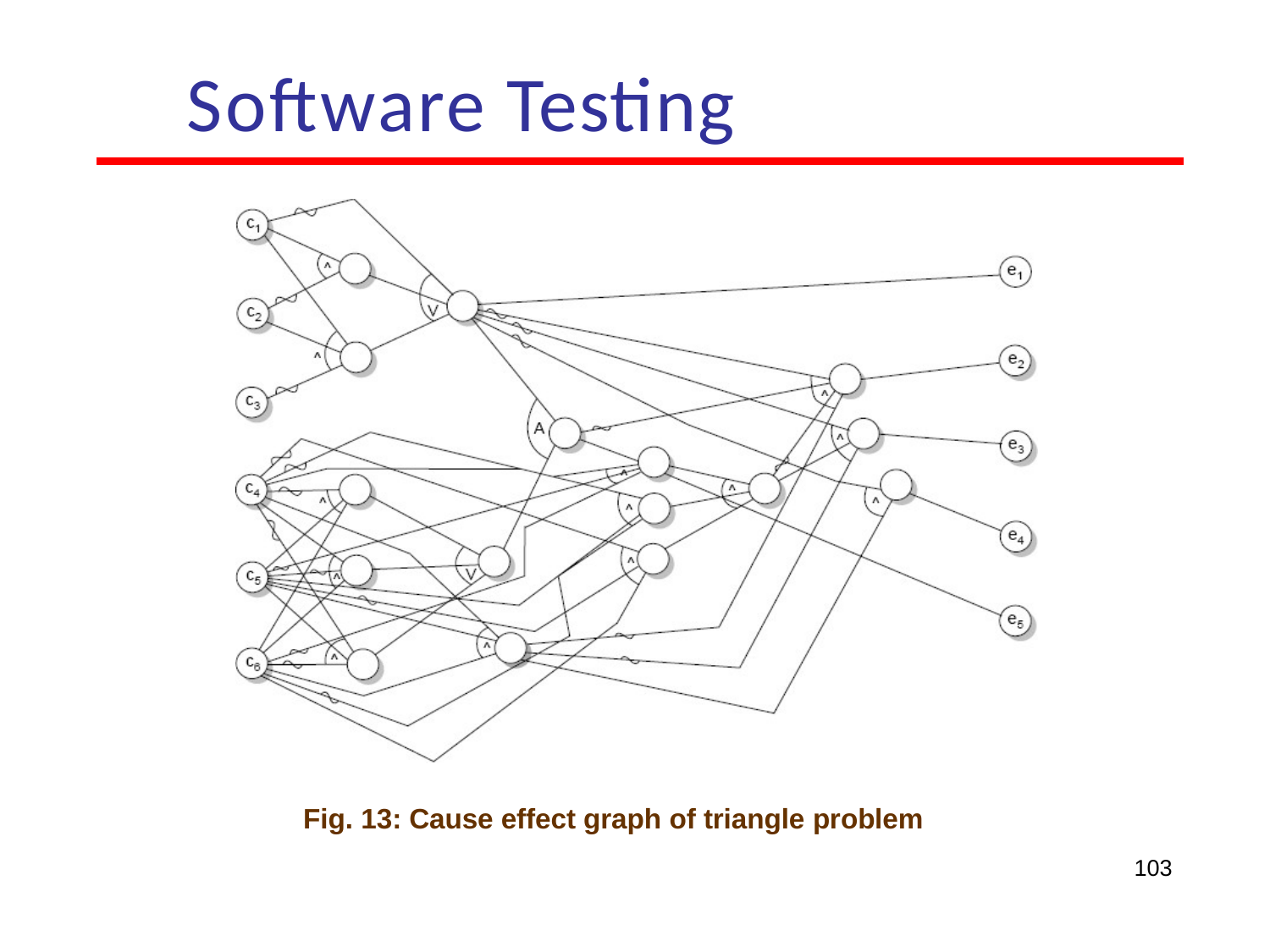

# Software Testing

Fig. 13: Cause effect graph of triangle problem
103